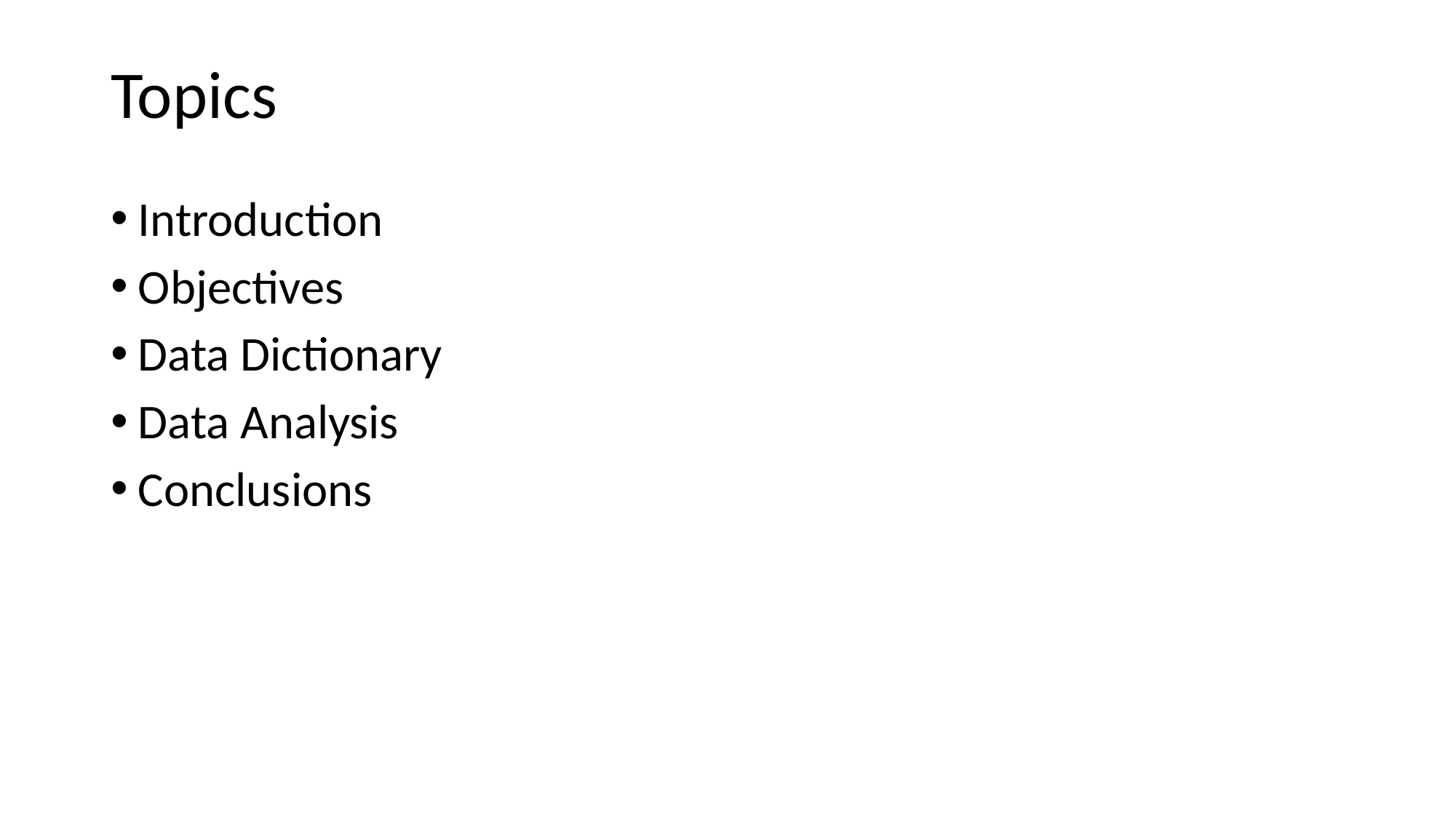

# Topics
Introduction
Objectives
Data Dictionary
Data Analysis
Conclusions